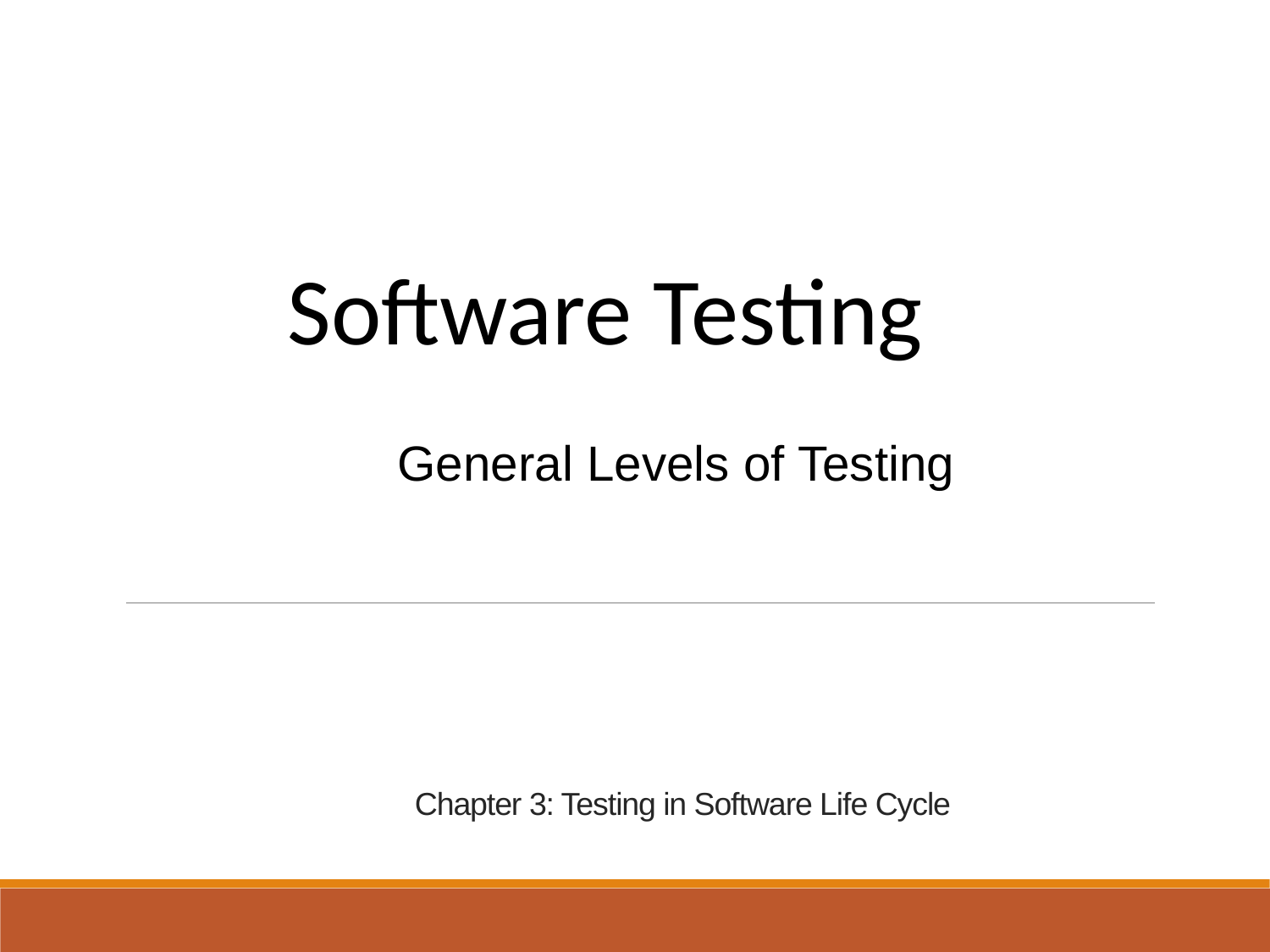

Software Testing

        General Levels of Testing
# Chapter 3: Testing in Software Life Cycle